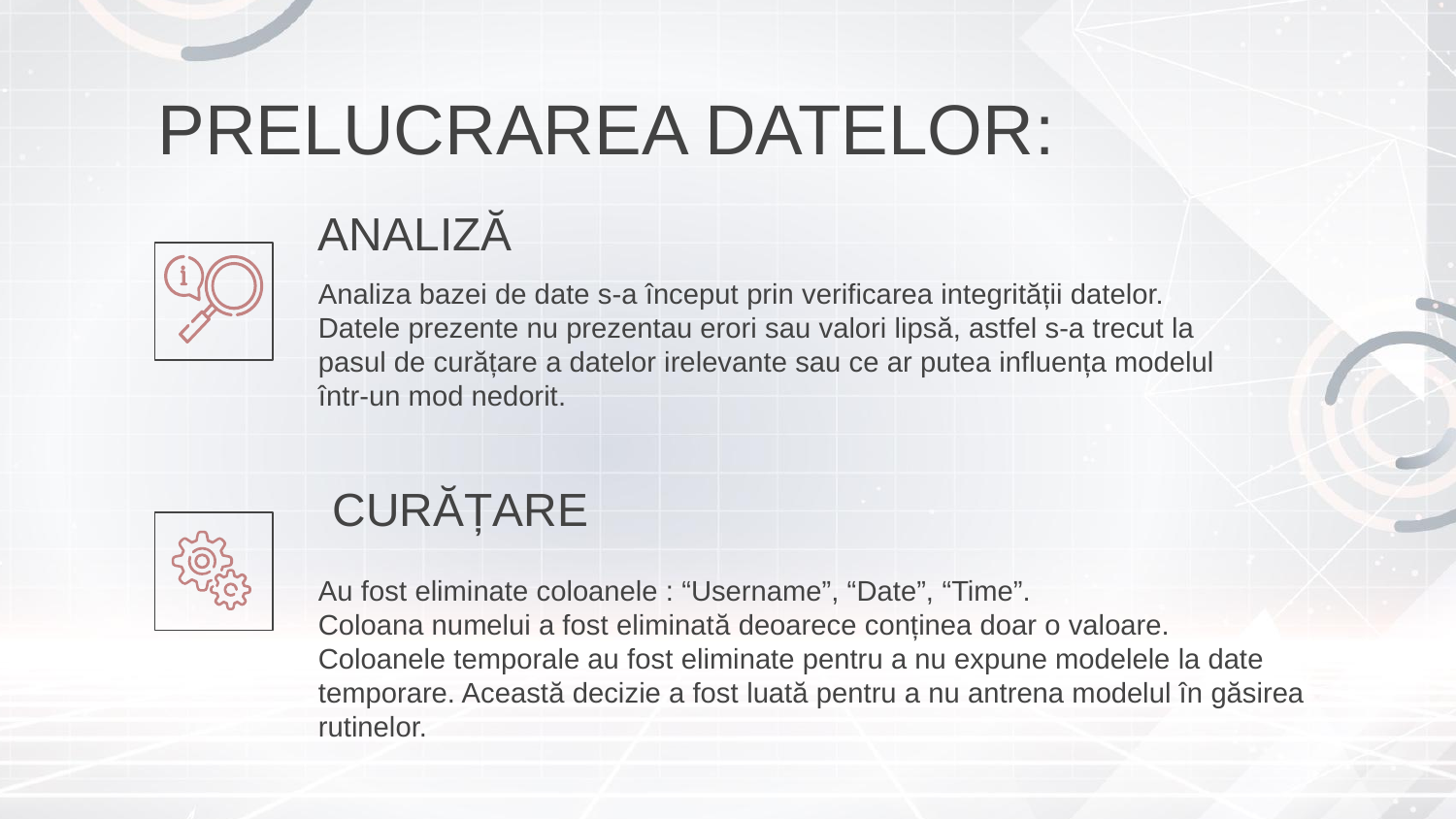

# PRELUCRAREA DATELOR:
ANALIZĂ

Analiza bazei de date s-a început prin verificarea integrității datelor.
Datele prezente nu prezentau erori sau valori lipsă, astfel s-a trecut la pasul de curățare a datelor irelevante sau ce ar putea influența modelul într-un mod nedorit.
CURĂȚARE

Au fost eliminate coloanele : “Username”, “Date”, “Time”.
Coloana numelui a fost eliminată deoarece conținea doar o valoare.
Coloanele temporale au fost eliminate pentru a nu expune modelele la date temporare. Această decizie a fost luată pentru a nu antrena modelul în găsirea rutinelor.